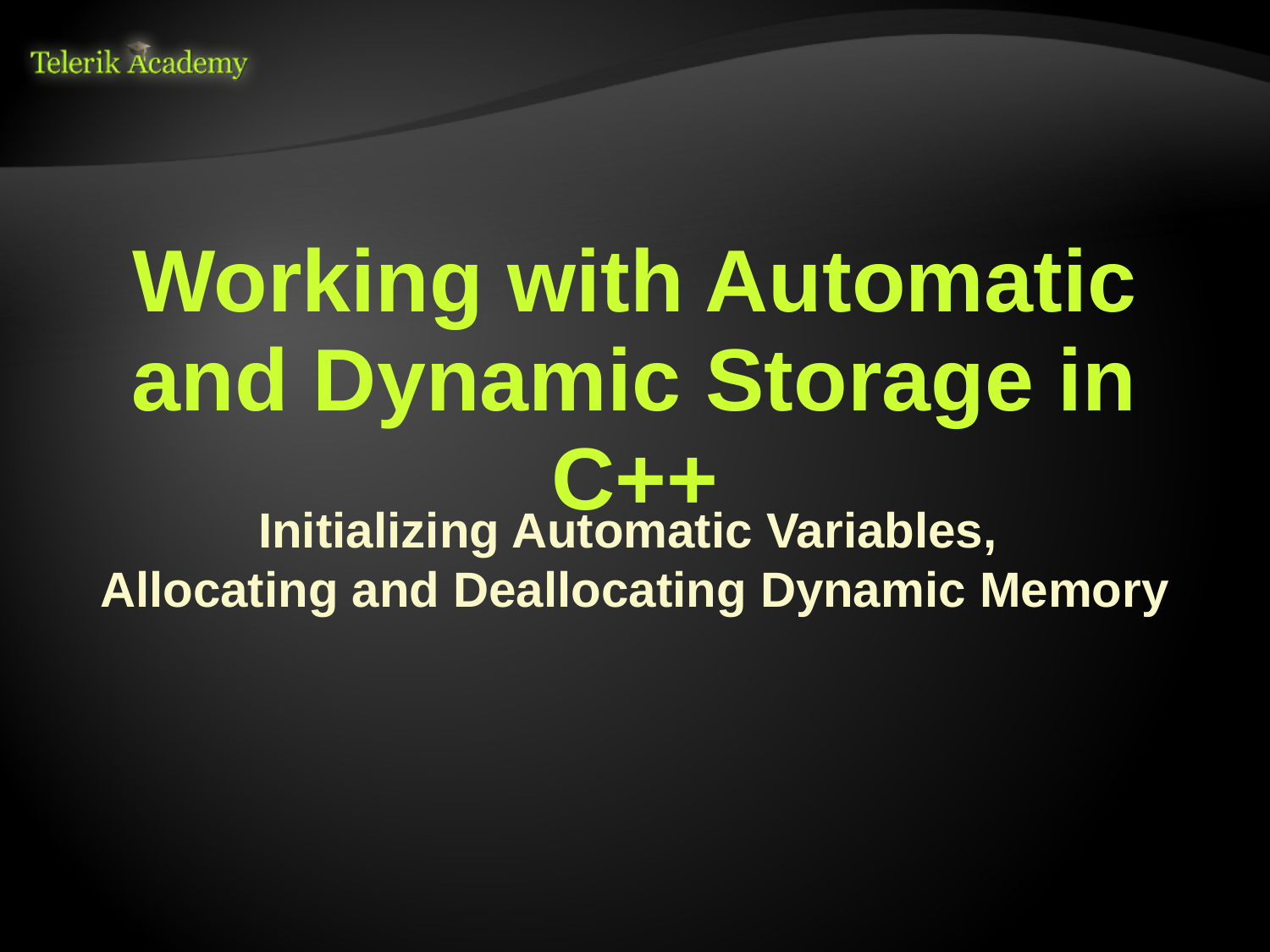

# Working with Automatic and Dynamic Storage in C++
Initializing Automatic Variables,
Allocating and Deallocating Dynamic Memory